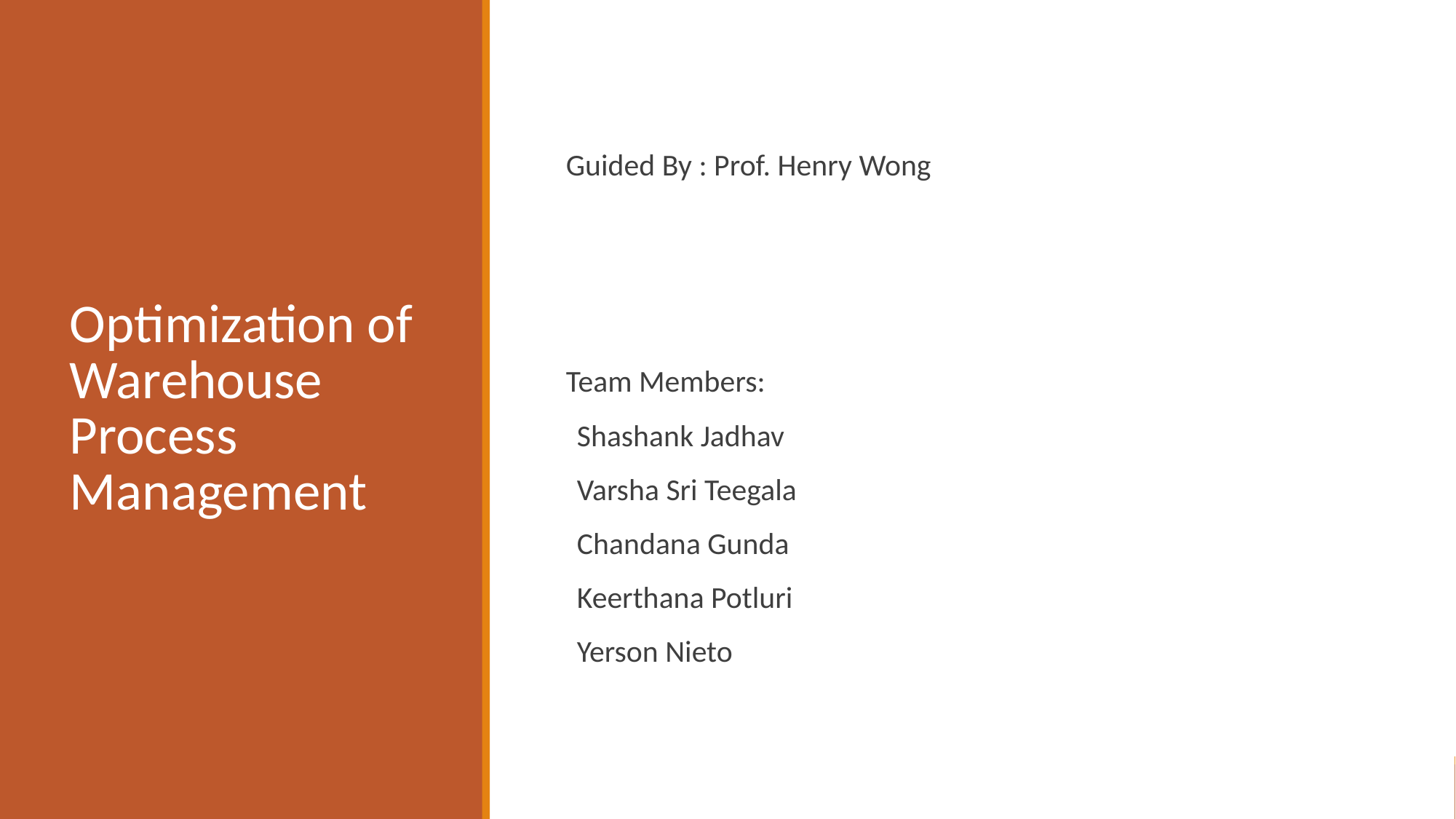

# Optimization of Warehouse Process Management
Guided By : Prof. Henry Wong

Team Members:
Shashank Jadhav
Varsha Sri Teegala
Chandana Gunda
Keerthana Potluri
Yerson Nieto